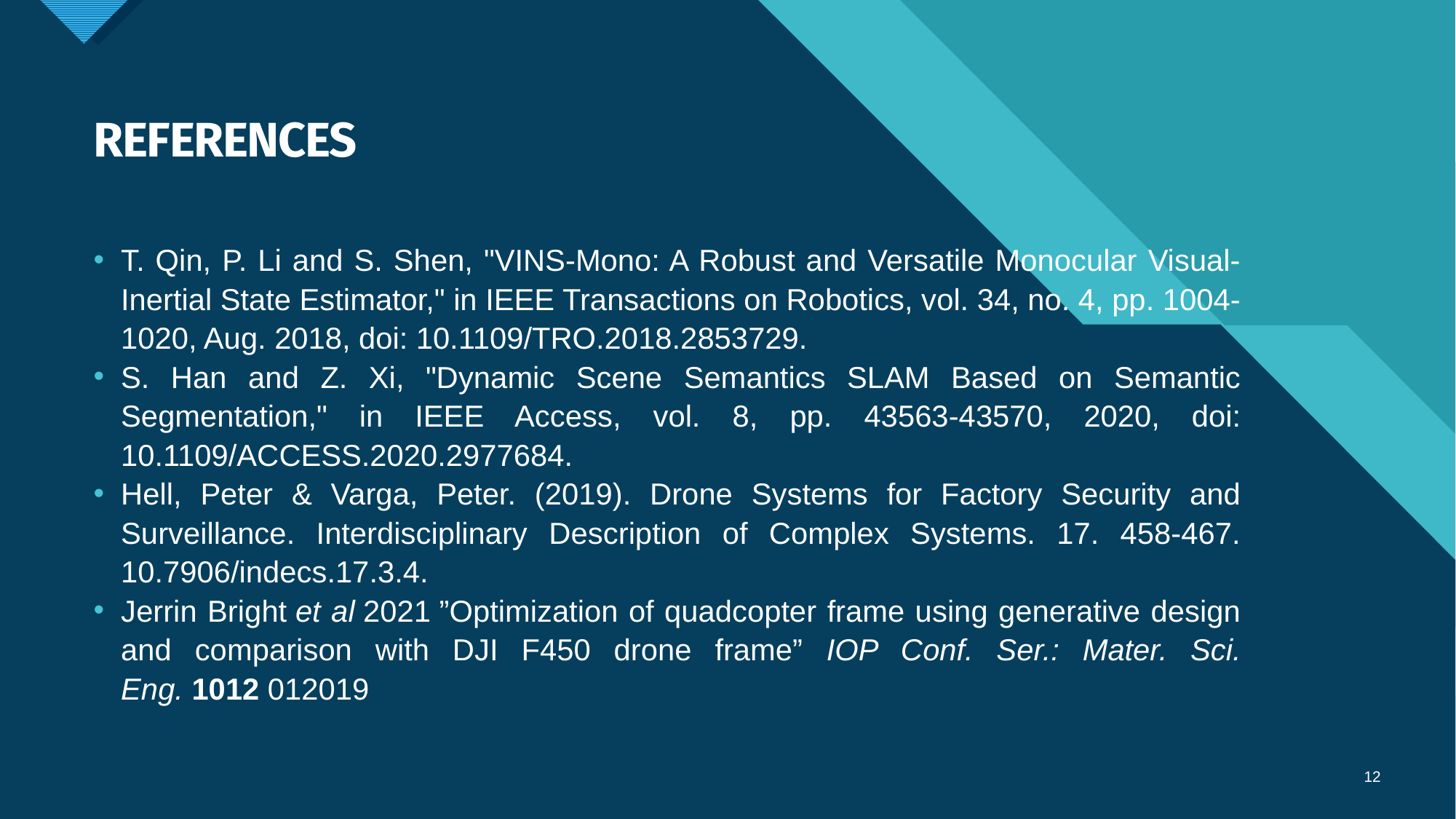

# REFERENCES
T. Qin, P. Li and S. Shen, "VINS-Mono: A Robust and Versatile Monocular Visual-Inertial State Estimator," in IEEE Transactions on Robotics, vol. 34, no. 4, pp. 1004-1020, Aug. 2018, doi: 10.1109/TRO.2018.2853729.
S. Han and Z. Xi, "Dynamic Scene Semantics SLAM Based on Semantic Segmentation," in IEEE Access, vol. 8, pp. 43563-43570, 2020, doi: 10.1109/ACCESS.2020.2977684.
Hell, Peter & Varga, Peter. (2019). Drone Systems for Factory Security and Surveillance. Interdisciplinary Description of Complex Systems. 17. 458-467. 10.7906/indecs.17.3.4.
Jerrin Bright et al 2021 ”Optimization of quadcopter frame using generative design and comparison with DJI F450 drone frame” IOP Conf. Ser.: Mater. Sci. Eng. 1012 012019
12